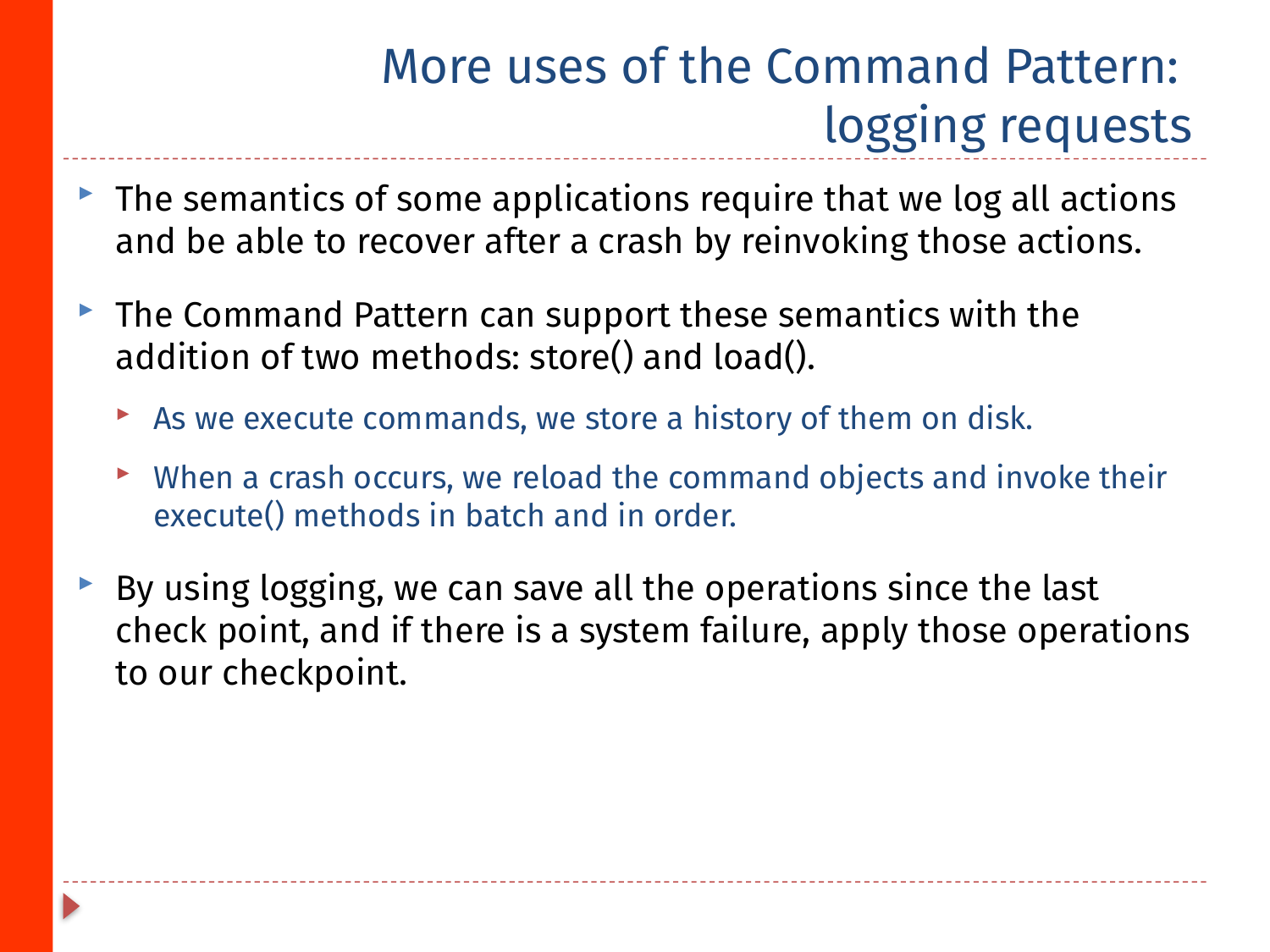

# More uses of the Command Pattern: logging requests
The semantics of some applications require that we log all actions and be able to recover after a crash by reinvoking those actions.
The Command Pattern can support these semantics with the addition of two methods: store() and load().
As we execute commands, we store a history of them on disk.
When a crash occurs, we reload the command objects and invoke their execute() methods in batch and in order.
By using logging, we can save all the operations since the last check point, and if there is a system failure, apply those operations to our checkpoint.